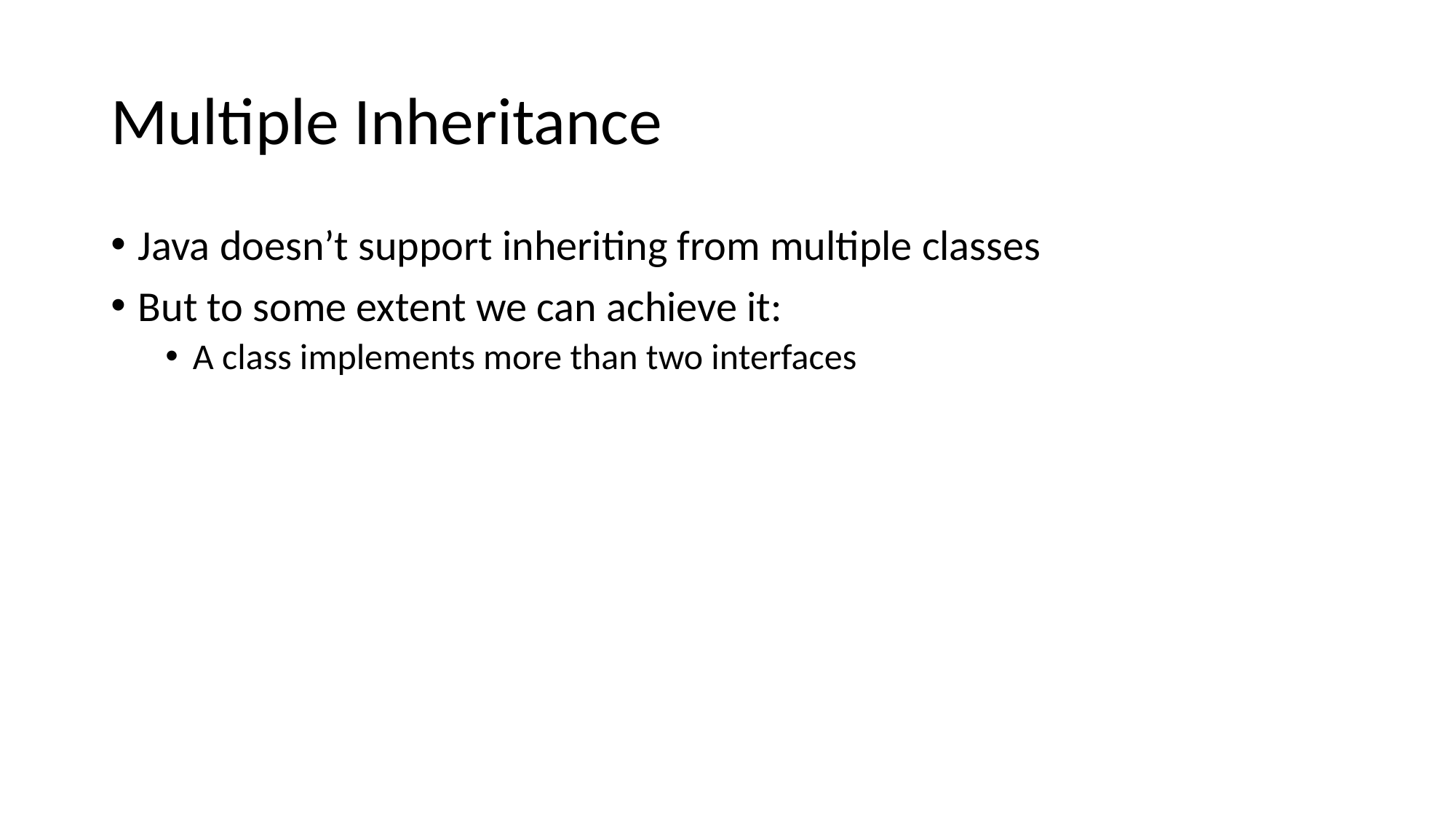

# Multiple Inheritance
Java doesn’t support inheriting from multiple classes
But to some extent we can achieve it:
A class implements more than two interfaces